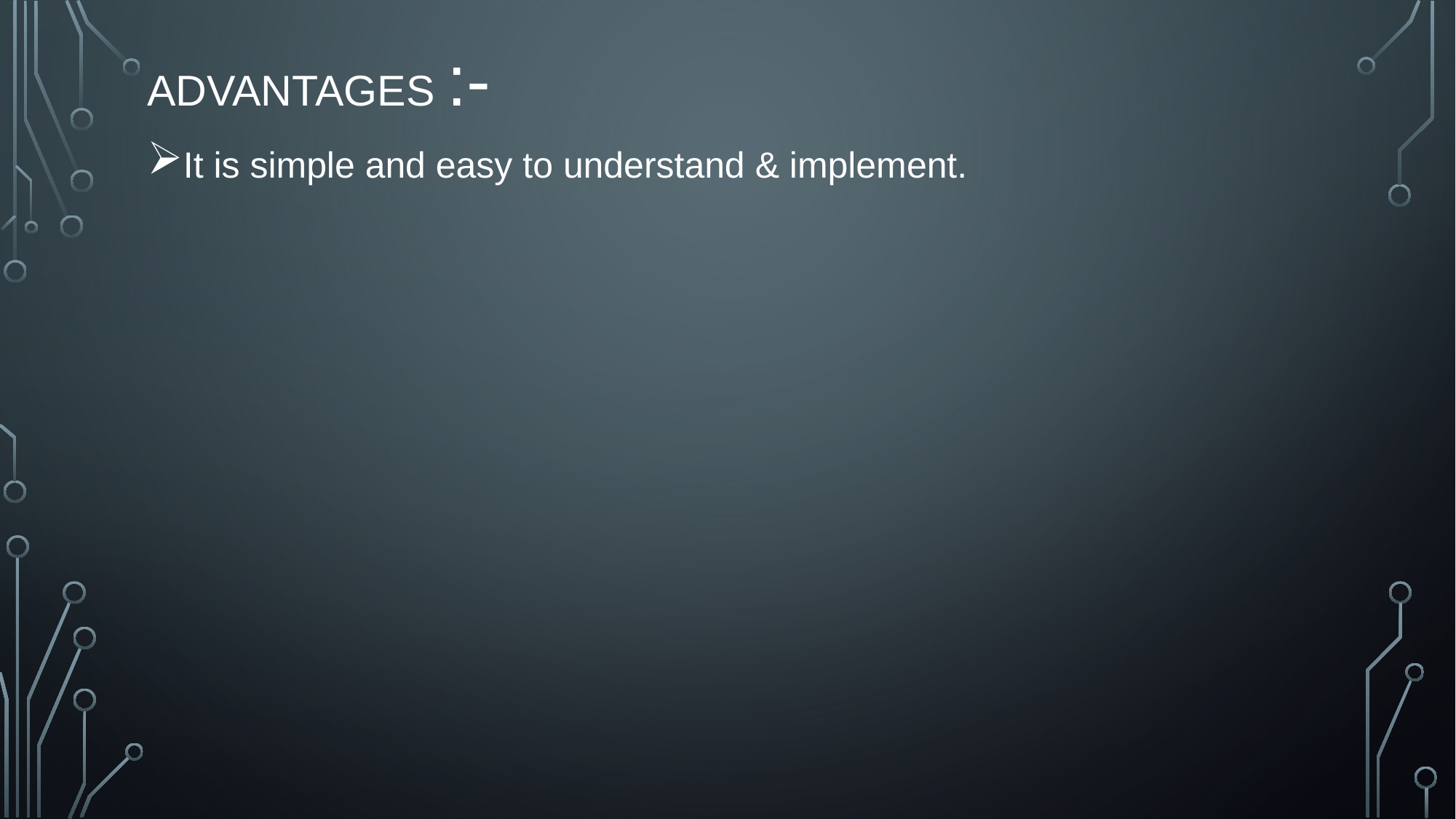

# Advantages :-
It is simple and easy to understand & implement.